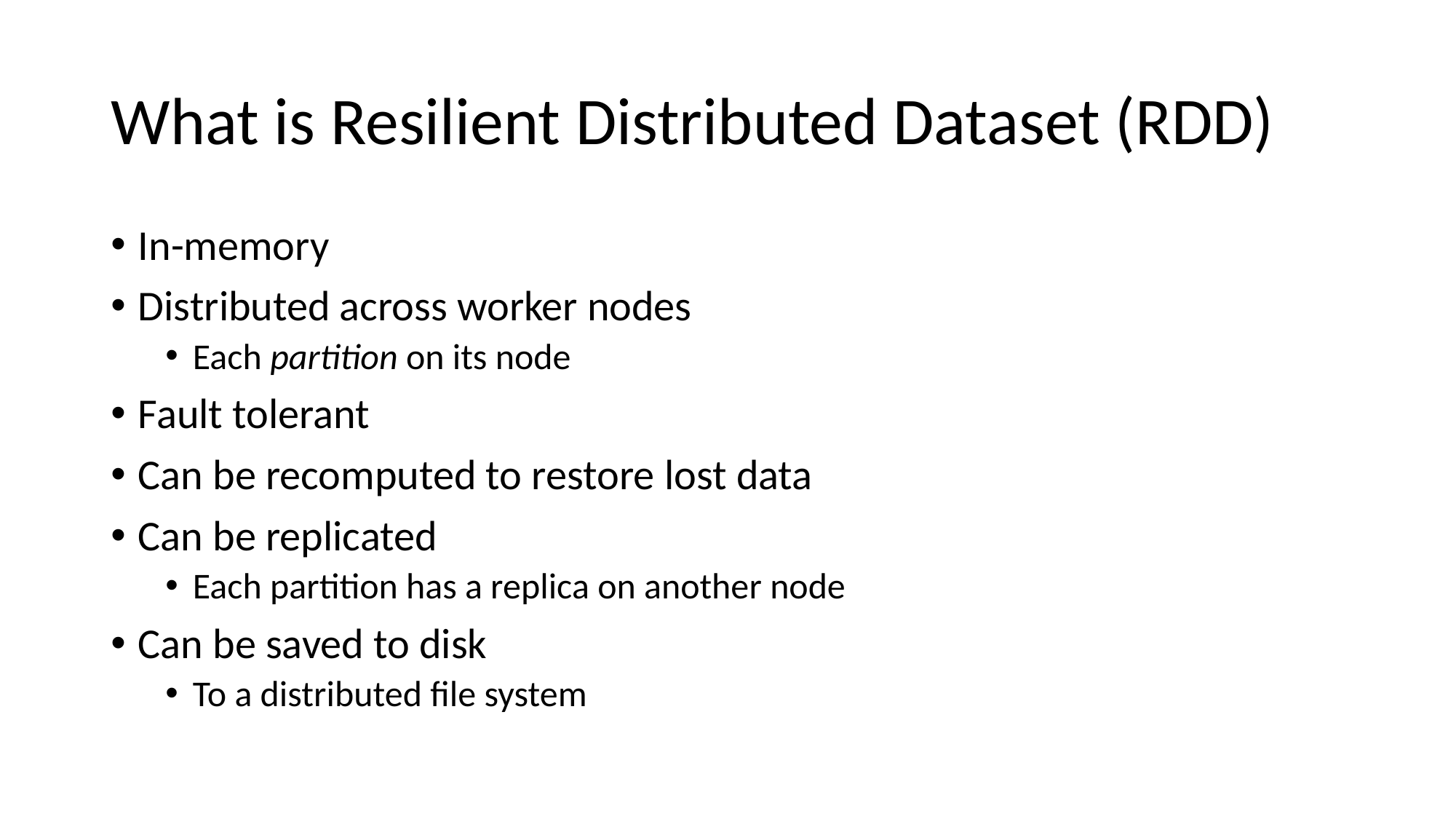

# What is Resilient Distributed Dataset (RDD)
In-memory
Distributed across worker nodes
Each partition on its node
Fault tolerant
Can be recomputed to restore lost data
Can be replicated
Each partition has a replica on another node
Can be saved to disk
To a distributed file system